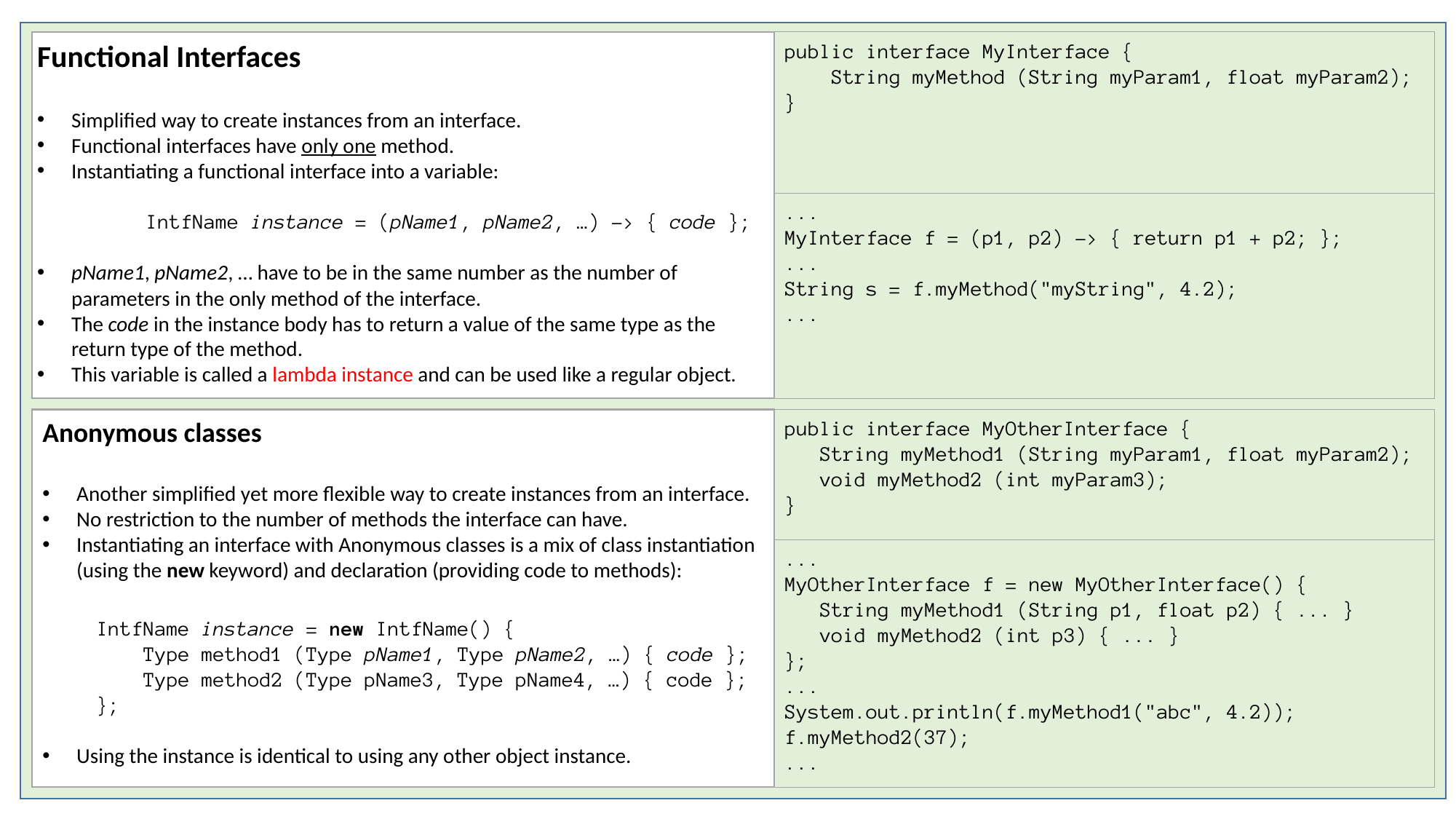

Functional Interfaces

Simplified way to create instances from an interface.
Functional interfaces have only one method.
Instantiating a functional interface into a variable:

	IntfName instance = (pName1, pName2, …) -> { code };

pName1, pName2, … have to be in the same number as the number of parameters in the only method of the interface.
The code in the instance body has to return a value of the same type as the return type of the method.
This variable is called a lambda instance and can be used like a regular object.

public interface MyInterface {
    String myMethod (String myParam1, float myParam2);
}
...
MyInterface f = (p1, p2) -> { return p1 + p2; };
...
String s = f.myMethod("myString", 4.2);
...
public interface MyOtherInterface {
   String myMethod1 (String myParam1, float myParam2);
   void myMethod2 (int myParam3);
}
Anonymous classes

Another simplified yet more flexible way to create instances from an interface.
No restriction to the number of methods the interface can have.
Instantiating an interface with Anonymous classes is a mix of class instantiation (using the new keyword) and declaration (providing code to methods):

IntfName instance = new IntfName() {
    Type method1 (Type pName1, Type pName2, …) { code };
    Type method2 (Type pName3, Type pName4, …) { code };
};

Using the instance is identical to using any other object instance.

...
MyOtherInterface f = new MyOtherInterface() {
   String myMethod1 (String p1, float p2) { ... }
   void myMethod2 (int p3) { ... }
};
...
System.out.println(f.myMethod1("abc", 4.2));
f.myMethod2(37);
...